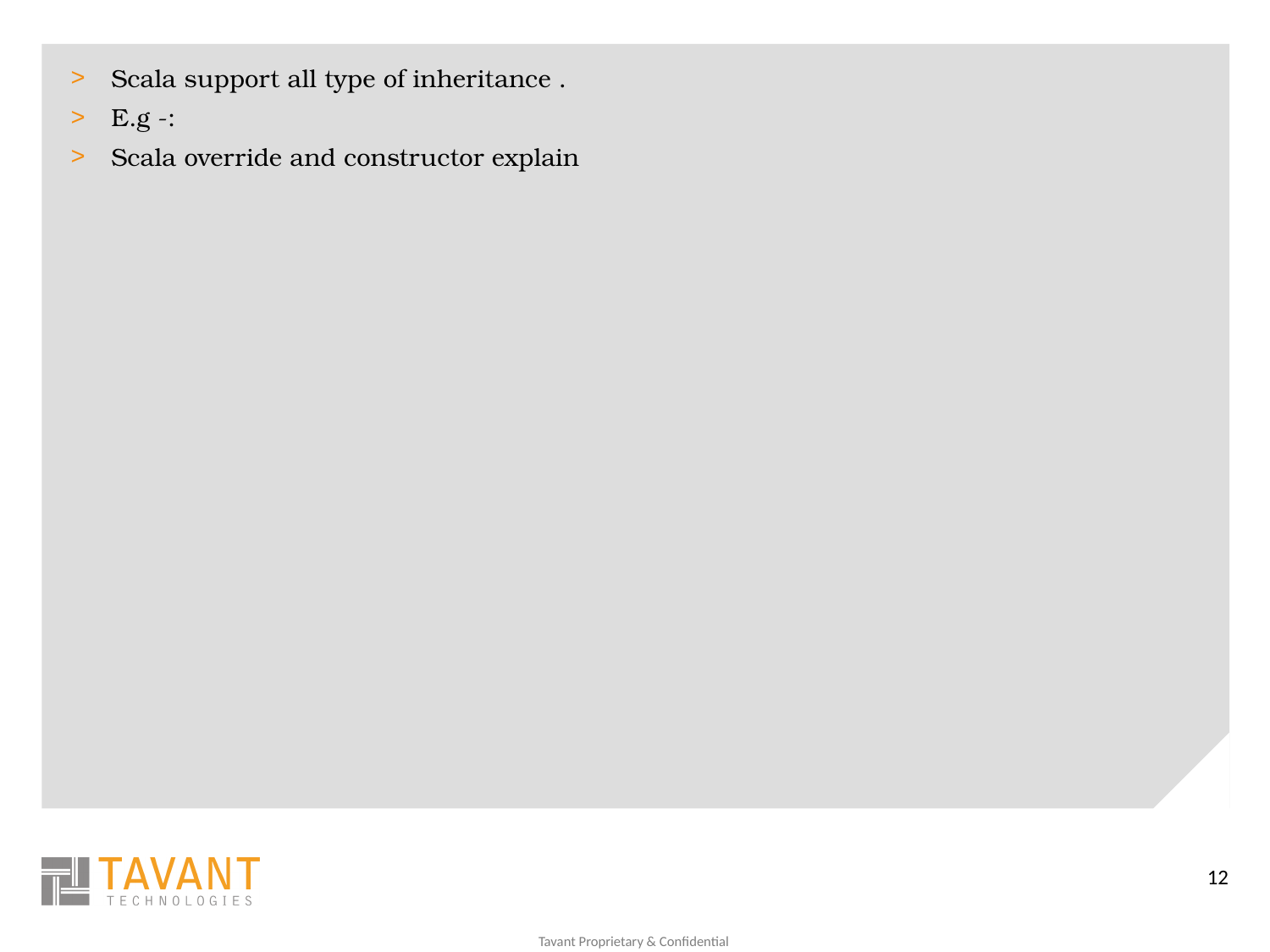

Scala support all type of inheritance .
E.g -:
Scala override and constructor explain

12